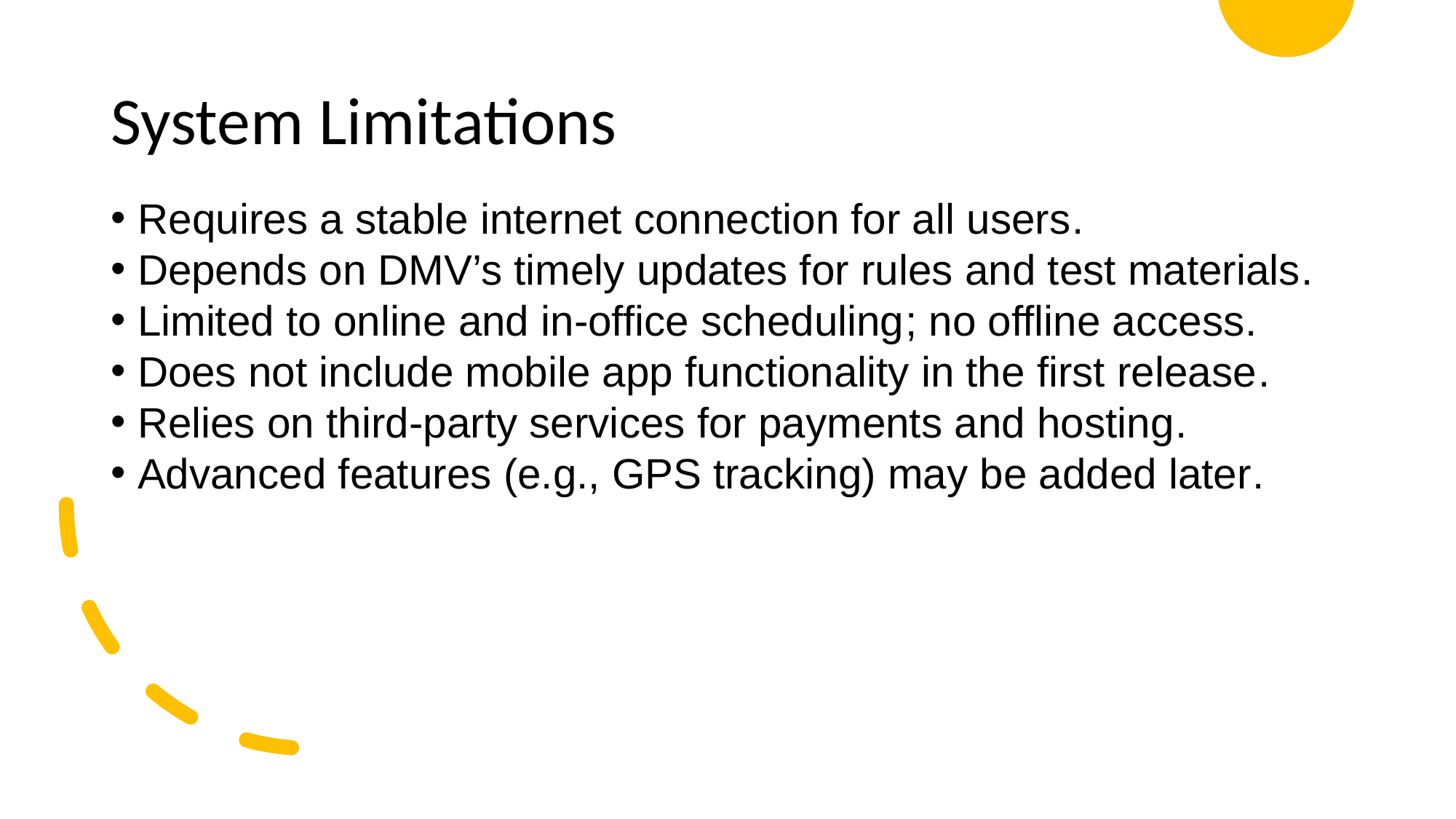

# System Limitations
Requires a stable internet connection for all users.
 Depends on DMV’s timely updates for rules and test materials.
 Limited to online and in-office scheduling; no offline access.
 Does not include mobile app functionality in the first release.
 Relies on third-party services for payments and hosting.
 Advanced features (e.g., GPS tracking) may be added later.